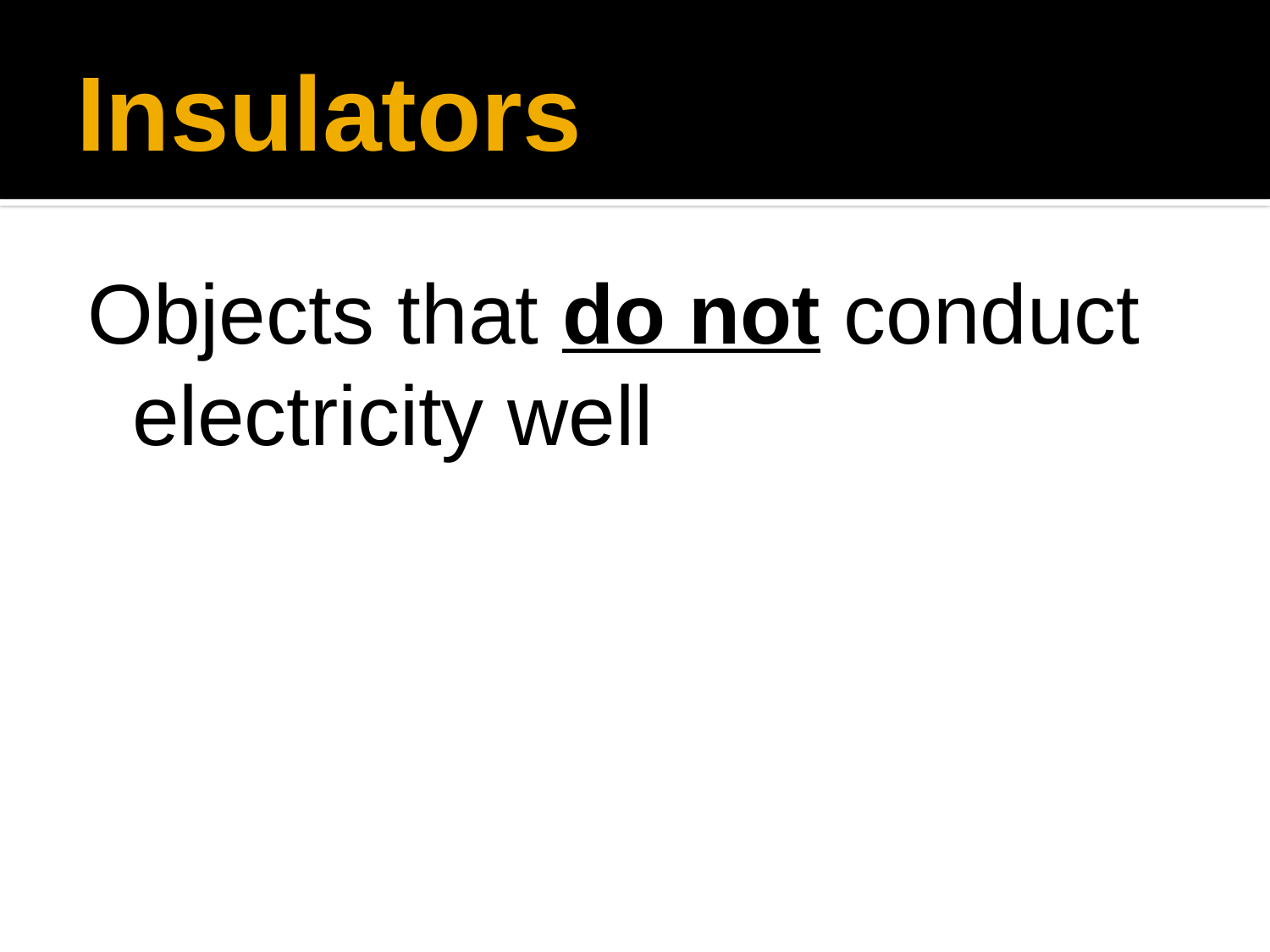

# Insulators
Objects that do not conduct electricity well